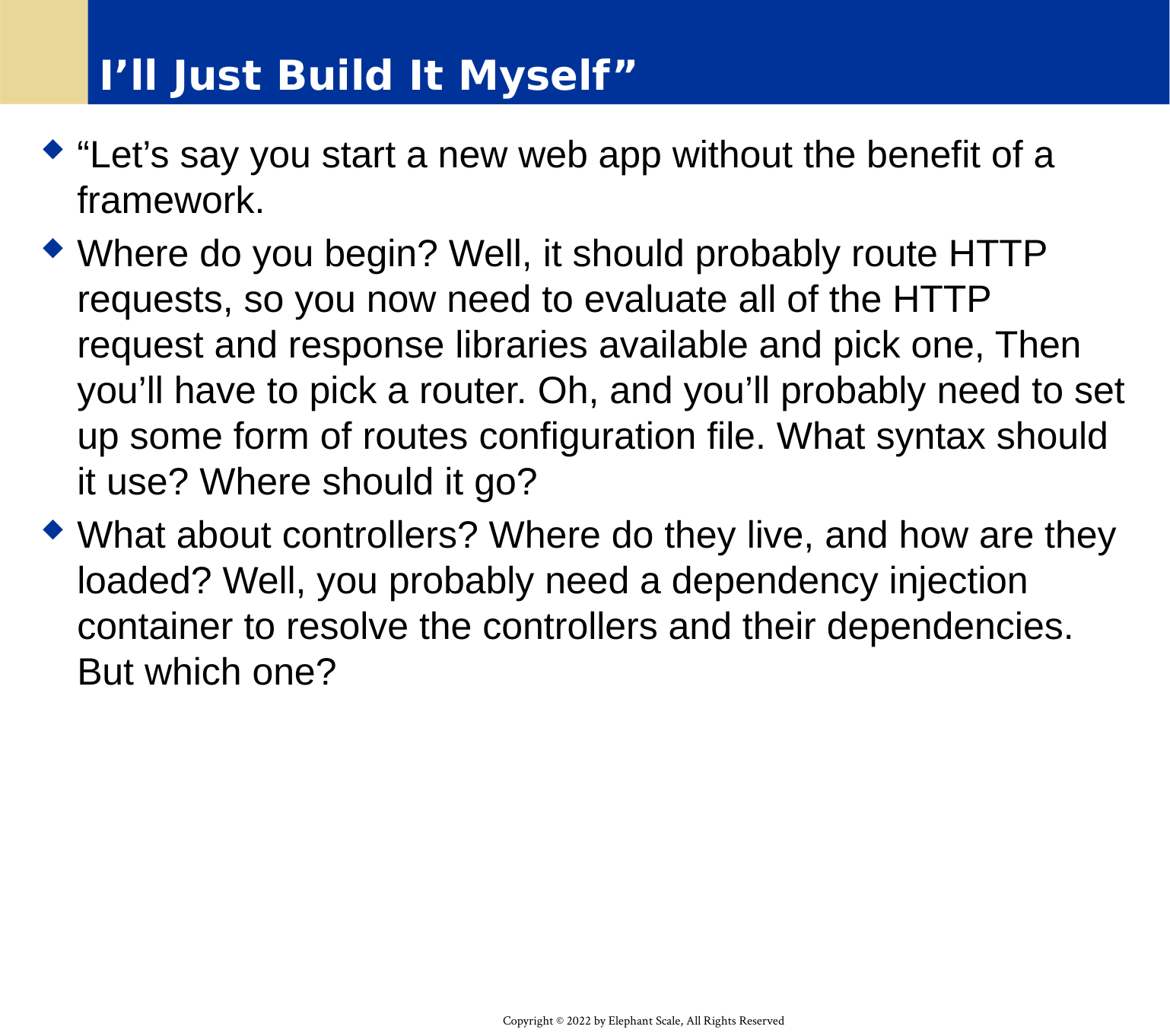

# I’ll Just Build It Myself”
“Let’s say you start a new web app without the benefit of a framework.
Where do you begin? Well, it should probably route HTTP requests, so you now need to evaluate all of the HTTP request and response libraries available and pick one, Then you’ll have to pick a router. Oh, and you’ll probably need to set up some form of routes configuration file. What syntax should it use? Where should it go?
What about controllers? Where do they live, and how are they loaded? Well, you probably need a dependency injection container to resolve the controllers and their dependencies. But which one?

Copyright © 2022 by Elephant Scale, All Rights Reserved